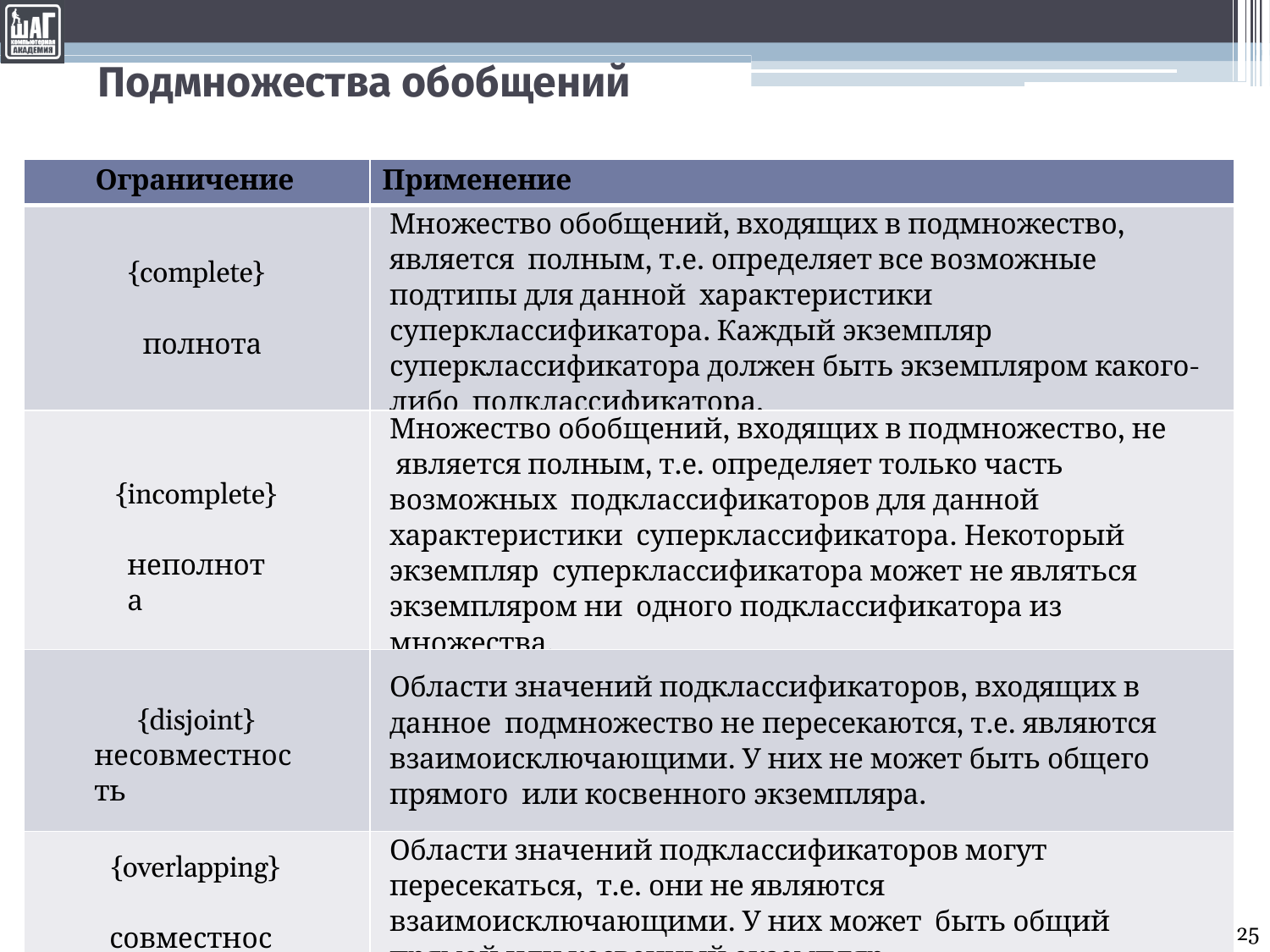

# Подмножества обобщений
| Ограничение | Применение |
| --- | --- |
| {complete} полнота | Множество обобщений, входящих в подмножество, является полным, т.е. определяет все возможные подтипы для данной характеристики суперклассификатора. Каждый экземпляр суперклассификатора должен быть экземпляром какого-либо подклассификатора. |
| {incomplete} неполнота | Множество обобщений, входящих в подмножество, не является полным, т.е. определяет только часть возможных подклассификаторов для данной характеристики суперклассификатора. Некоторый экземпляр суперклассификатора может не являться экземпляром ни одного подклассификатора из множества. |
| {disjoint} несовместность | Области значений подклассификаторов, входящих в данное подмножество не пересекаются, т.е. являются взаимоисключающими. У них не может быть общего прямого или косвенного экземпляра. |
| {overlapping} совместность | Области значений подклассификаторов могут пересекаться, т.е. они не являются взаимоисключающими. У них может быть общий прямой или косвенный экземпляр. |
25